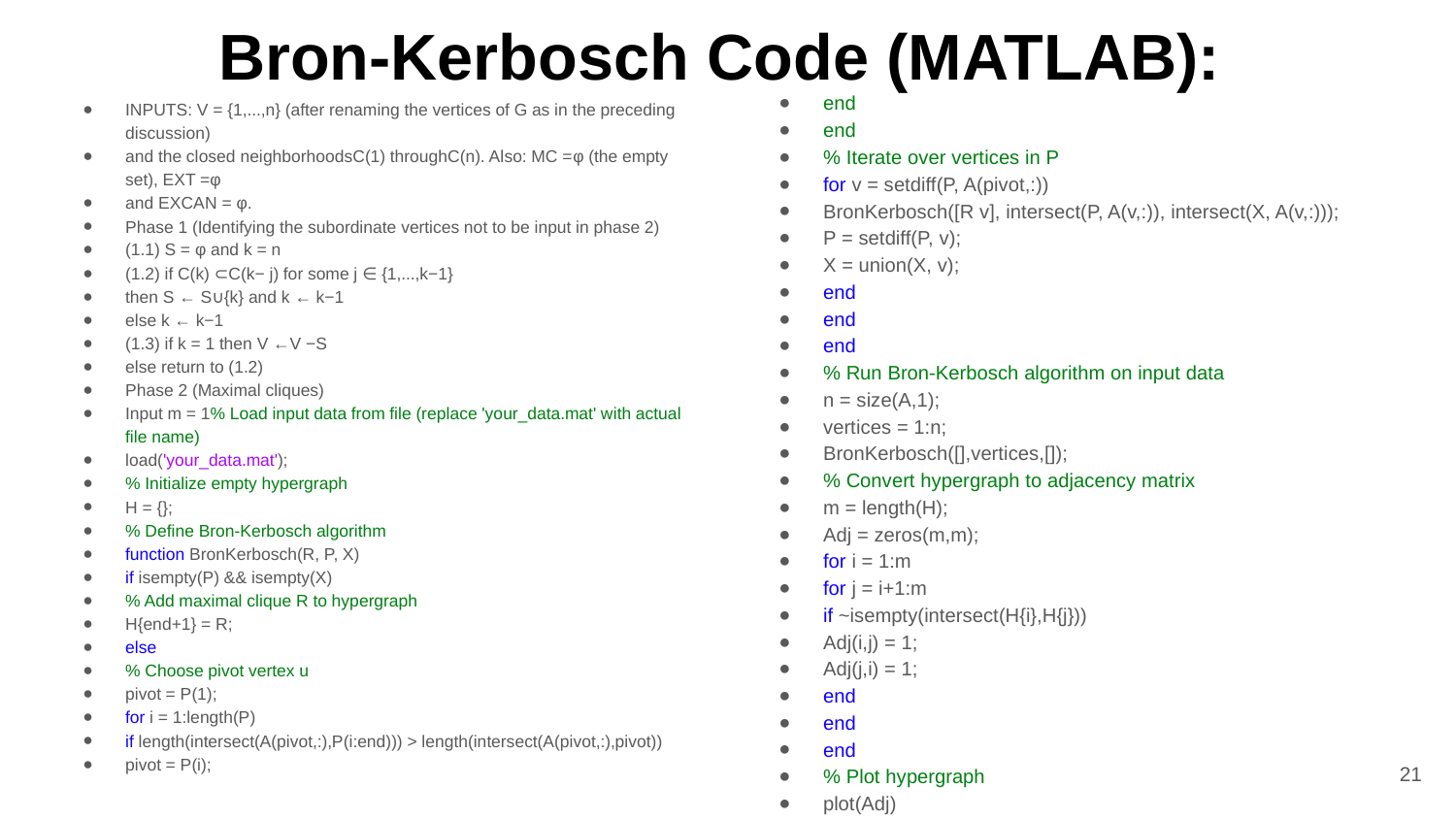

# Bron-Kerbosch Code (MATLAB):
end
end
% Iterate over vertices in P
for v = setdiff(P, A(pivot,:))
BronKerbosch([R v], intersect(P, A(v,:)), intersect(X, A(v,:)));
P = setdiff(P, v);
X = union(X, v);
end
end
end
% Run Bron-Kerbosch algorithm on input data
n = size(A,1);
vertices = 1:n;
BronKerbosch([],vertices,[]);
% Convert hypergraph to adjacency matrix
m = length(H);
Adj = zeros(m,m);
for i = 1:m
for j = i+1:m
if ~isempty(intersect(H{i},H{j}))
Adj(i,j) = 1;
Adj(j,i) = 1;
end
end
end
% Plot hypergraph
plot(Adj)

INPUTS: V = {1,...,n} (after renaming the vertices of G as in the preceding discussion)
and the closed neighborhoodsC(1) throughC(n). Also: MC =φ (the empty set), EXT =φ
and EXCAN = φ.
Phase 1 (Identifying the subordinate vertices not to be input in phase 2)
(1.1) S = φ and k = n
(1.2) if C(k) ⊂C(k− j) for some j ∈ {1,...,k−1}
then S ← S∪{k} and k ← k−1
else k ← k−1
(1.3) if k = 1 then V ←V −S
else return to (1.2)
Phase 2 (Maximal cliques)
Input m = 1% Load input data from file (replace 'your_data.mat' with actual file name)
load('your_data.mat');
% Initialize empty hypergraph
H = {};
% Define Bron-Kerbosch algorithm
function BronKerbosch(R, P, X)
if isempty(P) && isempty(X)
% Add maximal clique R to hypergraph
H{end+1} = R;
else
% Choose pivot vertex u
pivot = P(1);
for i = 1:length(P)
if length(intersect(A(pivot,:),P(i:end))) > length(intersect(A(pivot,:),pivot))
pivot = P(i);

21